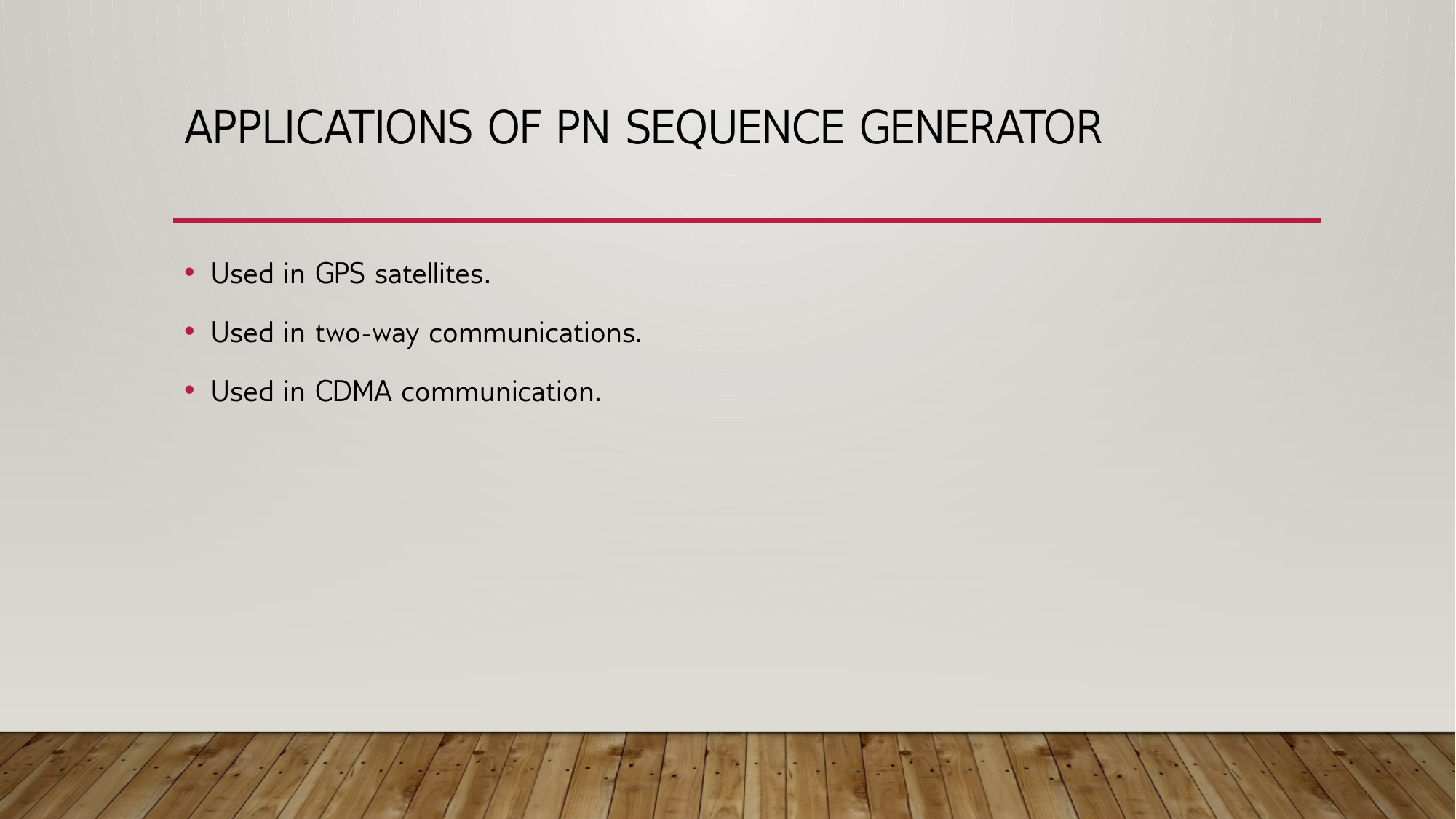

# Applications of pn sequence generator
Used in GPS satellites.
Used in two-way communications.
Used in CDMA communication.